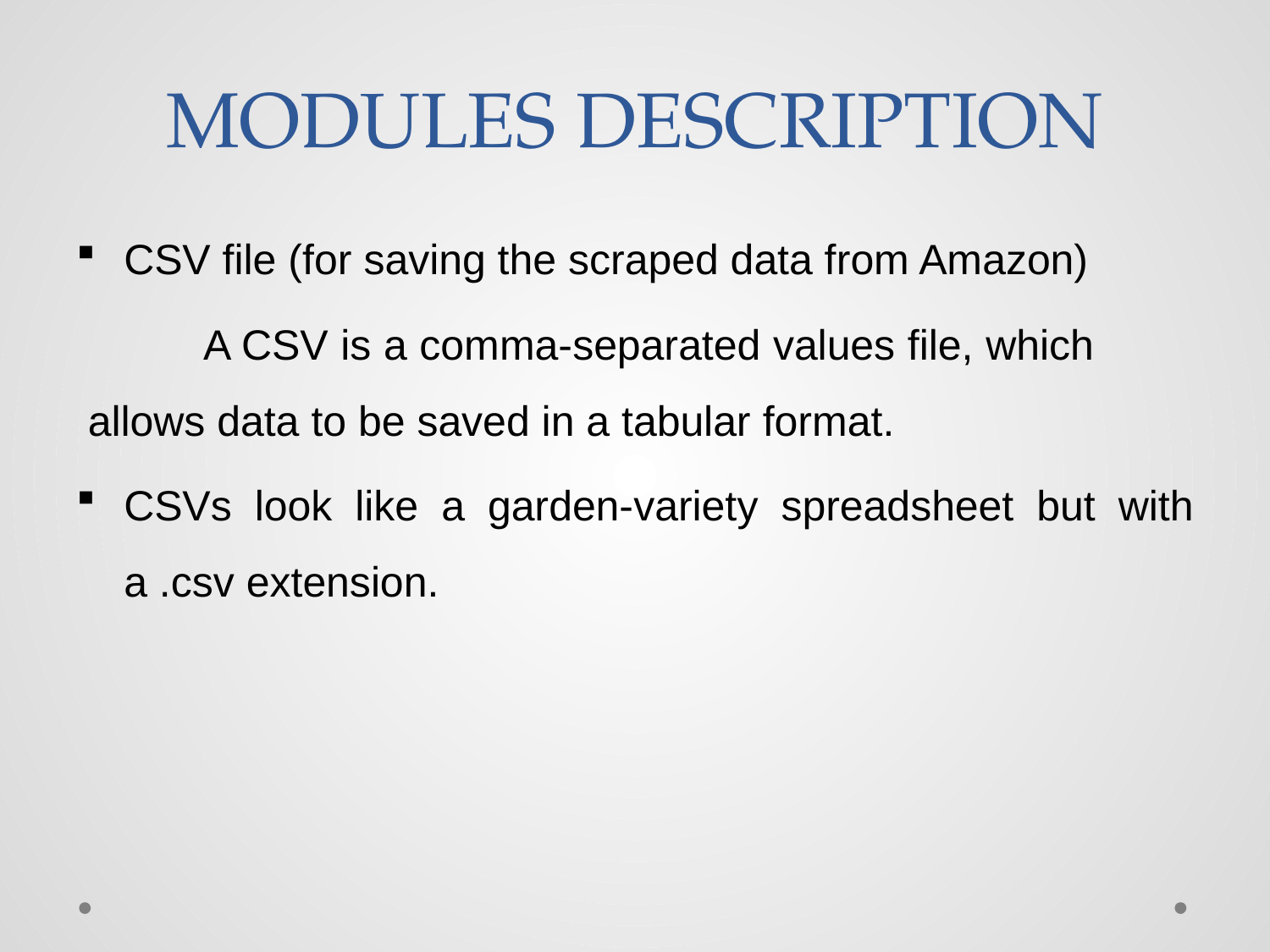

# MODULES DESCRIPTION
CSV file (for saving the scraped data from Amazon)
	A CSV is a comma-separated values file, which          allows data to be saved in a tabular format.
CSVs look like a garden-variety spreadsheet but with a .csv extension.